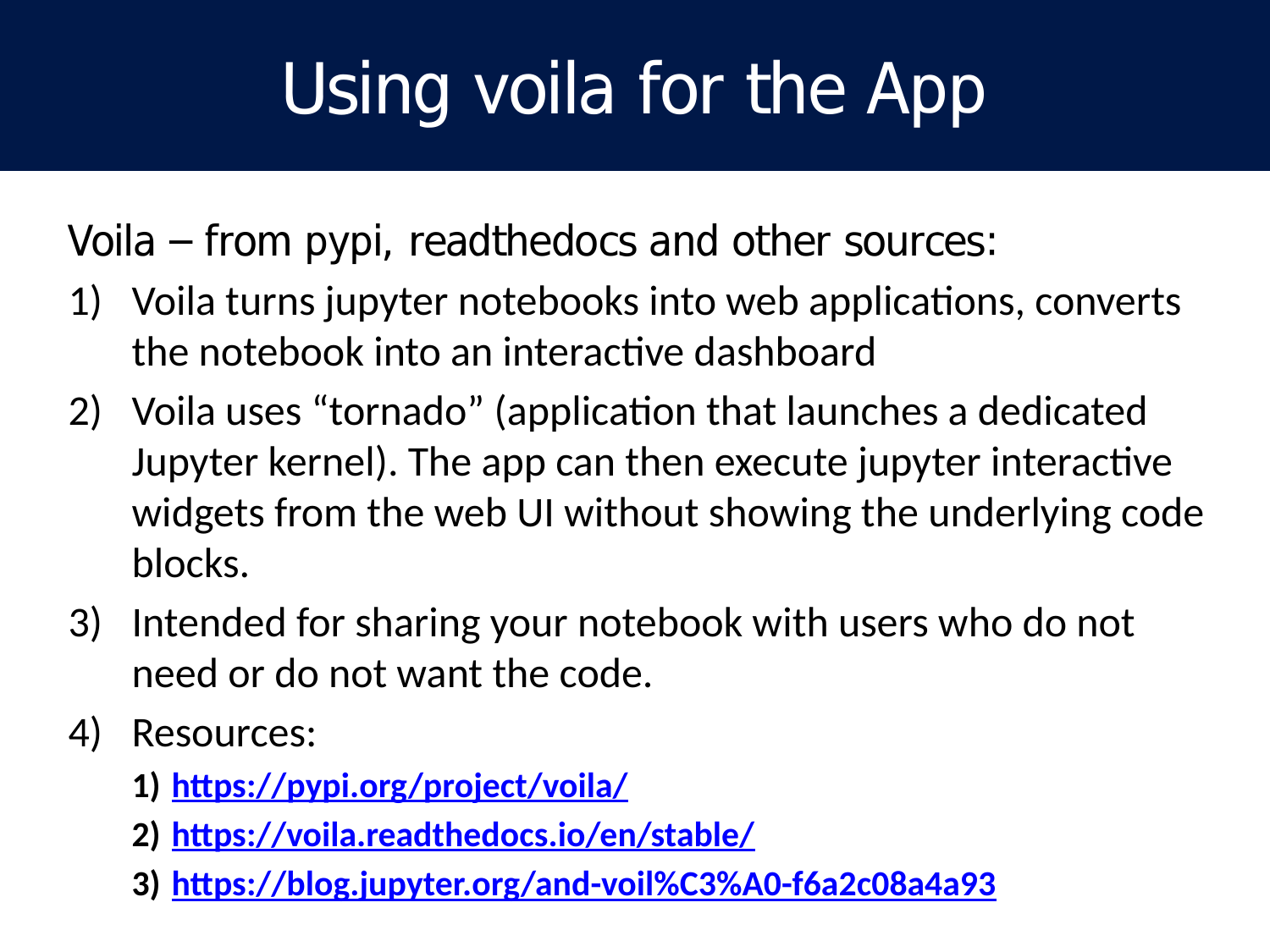

Using voila for the App
Voila – from pypi, readthedocs and other sources:
Voila turns jupyter notebooks into web applications, converts the notebook into an interactive dashboard
Voila uses “tornado” (application that launches a dedicated Jupyter kernel). The app can then execute jupyter interactive widgets from the web UI without showing the underlying code blocks.
Intended for sharing your notebook with users who do not need or do not want the code.
Resources:
https://pypi.org/project/voila/
https://voila.readthedocs.io/en/stable/
https://blog.jupyter.org/and-voil%C3%A0-f6a2c08a4a93